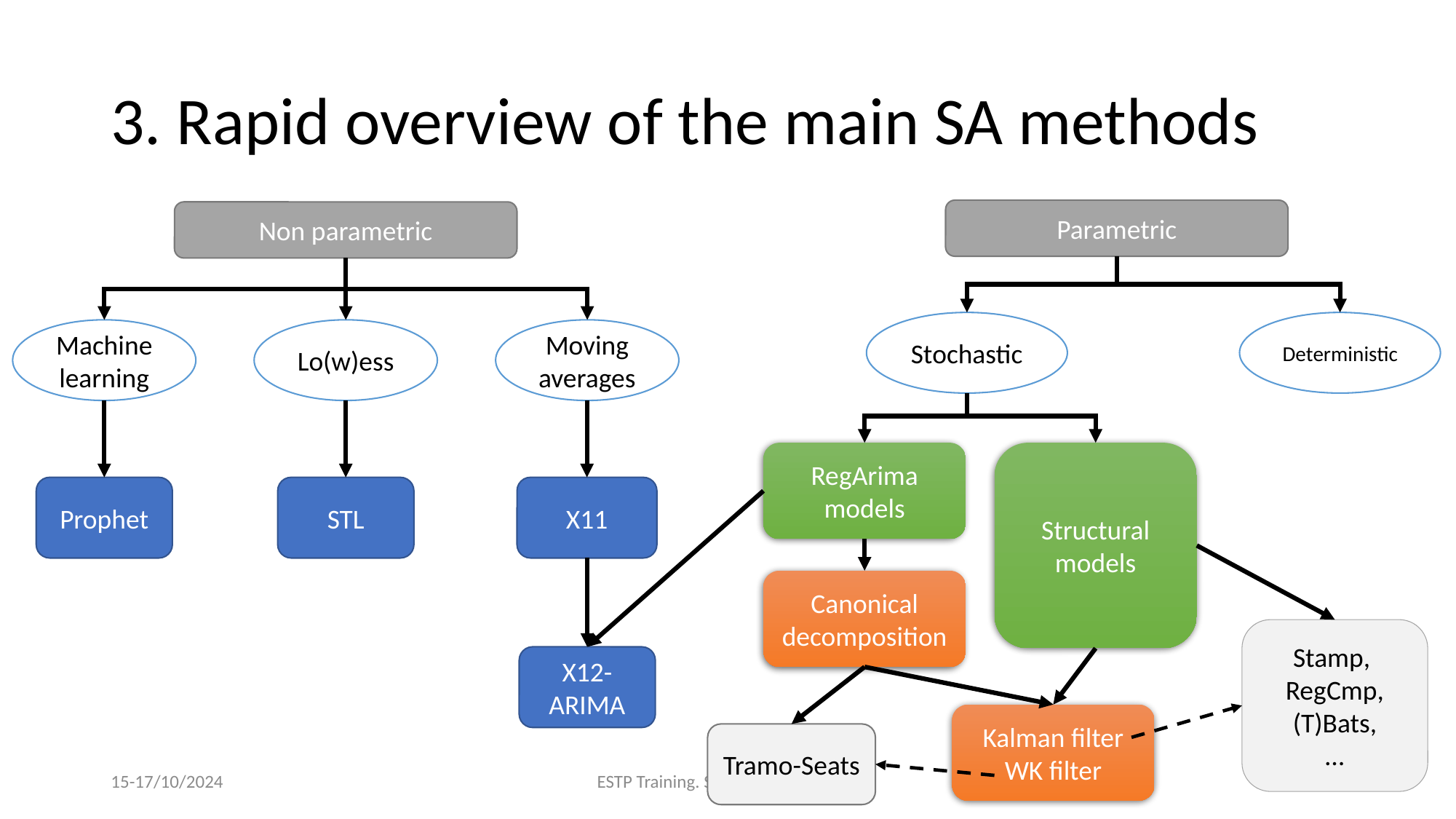

# 3. Rapid overview of the main SA methods
Parametric
Non parametric
Stochastic
Deterministic
Machine learning
Lo(w)ess
Moving averages
Structural models
RegArima
models
Prophet
STL
X11
Canonical decomposition
Stamp,
RegCmp,
(T)Bats,
…
X12-ARIMA
Kalman filter
WK filter
Tramo-Seats
15-17/10/2024
ESTP Training. Seasonal adjustment
7